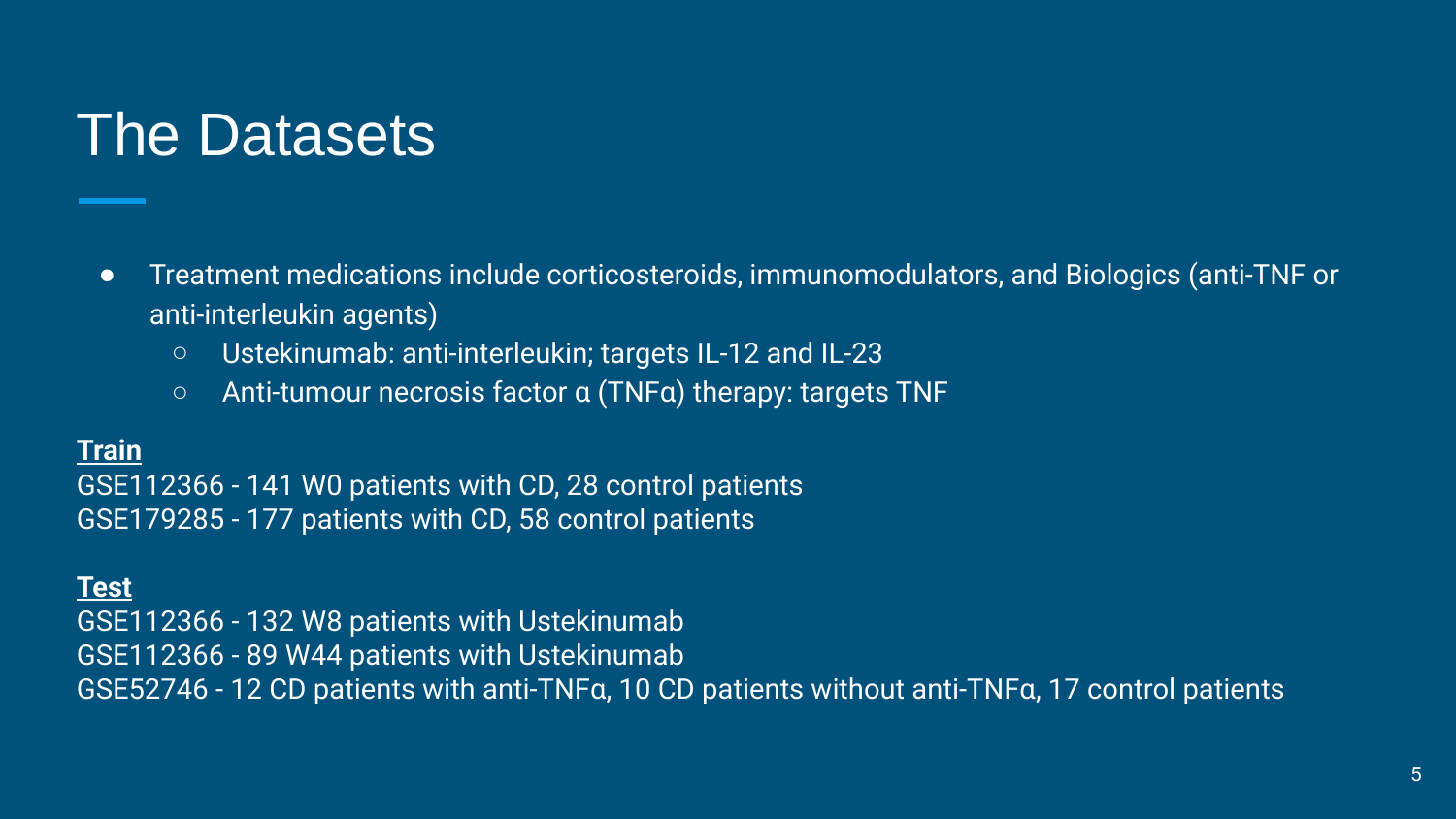

# The Datasets
Treatment medications include corticosteroids, immunomodulators, and Biologics (anti-TNF or anti-interleukin agents)
Ustekinumab: anti-interleukin; targets IL-12 and IL-23
Anti-tumour necrosis factor α (TNFα) therapy: targets TNF
Train
GSE112366 - 141 W0 patients with CD, 28 control patients
GSE179285 - 177 patients with CD, 58 control patients

Test
GSE112366 - 132 W8 patients with Ustekinumab
GSE112366 - 89 W44 patients with Ustekinumab
GSE52746 - 12 CD patients with anti-TNFα, 10 CD patients without anti-TNFα, 17 control patients
5